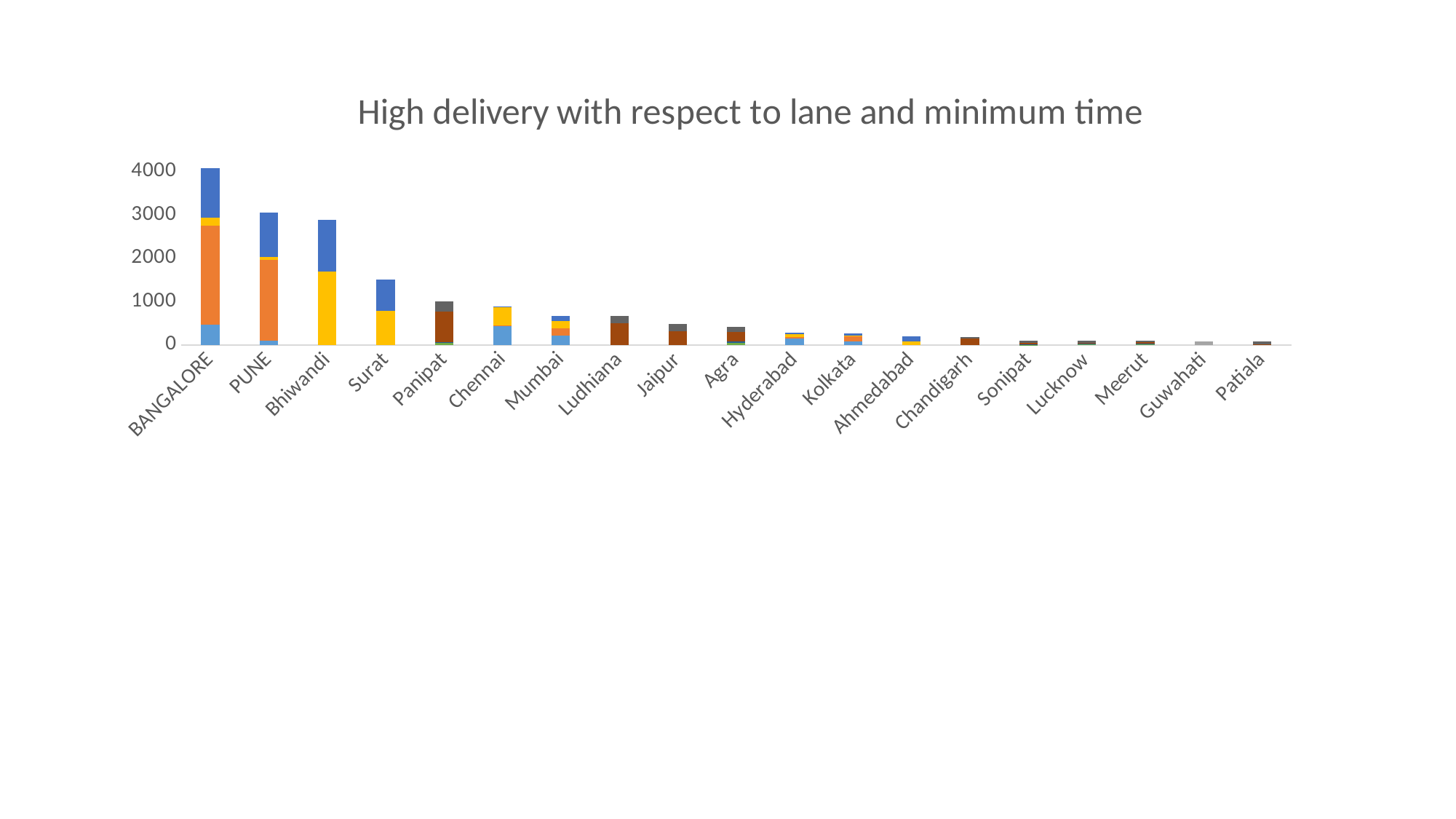

### Chart: High delivery with respect to lane and minimum time

| Category | Metro - Air | Metro - Surface | North East - Air | ROI - Air | ROI - Surface | State - Air | State - Surface | Zone - Air | Zone - Surface |
|---|---|---|---|---|---|---|---|---|---|
| BANGALORE | 460.0 | 2290.0 | None | 185.0 | 1140.0 | None | None | None | None |
| PUNE | 95.0 | 1869.0 | None | 68.0 | 1029.0 | None | None | None | None |
| Bhiwandi | None | None | None | 1698.0 | 1183.0 | None | None | None | None |
| Surat | None | None | None | 792.0 | 716.0 | None | None | None | None |
| Panipat | None | None | None | None | None | 41.0 | 28.0 | 707.0 | 233.0 |
| Chennai | 441.0 | 11.0 | None | 432.0 | 11.0 | None | None | None | None |
| Mumbai | 216.0 | 160.0 | None | 172.0 | 125.0 | None | None | None | None |
| Ludhiana | None | None | None | None | None | None | None | 497.0 | 168.0 |
| Jaipur | None | None | None | None | None | None | None | 312.0 | 179.0 |
| Agra | None | None | None | None | None | 50.0 | 38.0 | 212.0 | 118.0 |
| Hyderabad | 140.0 | 34.0 | None | 78.0 | 27.0 | None | None | None | None |
| Kolkata | 82.0 | 109.0 | None | 28.0 | 42.0 | None | None | None | None |
| Ahmedabad | None | None | None | 89.0 | 110.0 | None | None | None | None |
| Chandigarh | None | None | None | None | None | None | None | 153.0 | 24.0 |
| Sonipat | None | None | None | None | None | 1.0 | 14.0 | 24.0 | 67.0 |
| Lucknow | None | None | None | None | None | 14.0 | 13.0 | 16.0 | 56.0 |
| Meerut | None | None | None | None | None | 16.0 | 11.0 | 33.0 | 34.0 |
| Guwahati | None | None | 88.0 | None | None | None | None | None | None |
| Patiala | None | None | None | None | None | None | None | 7.0 | 67.0 |